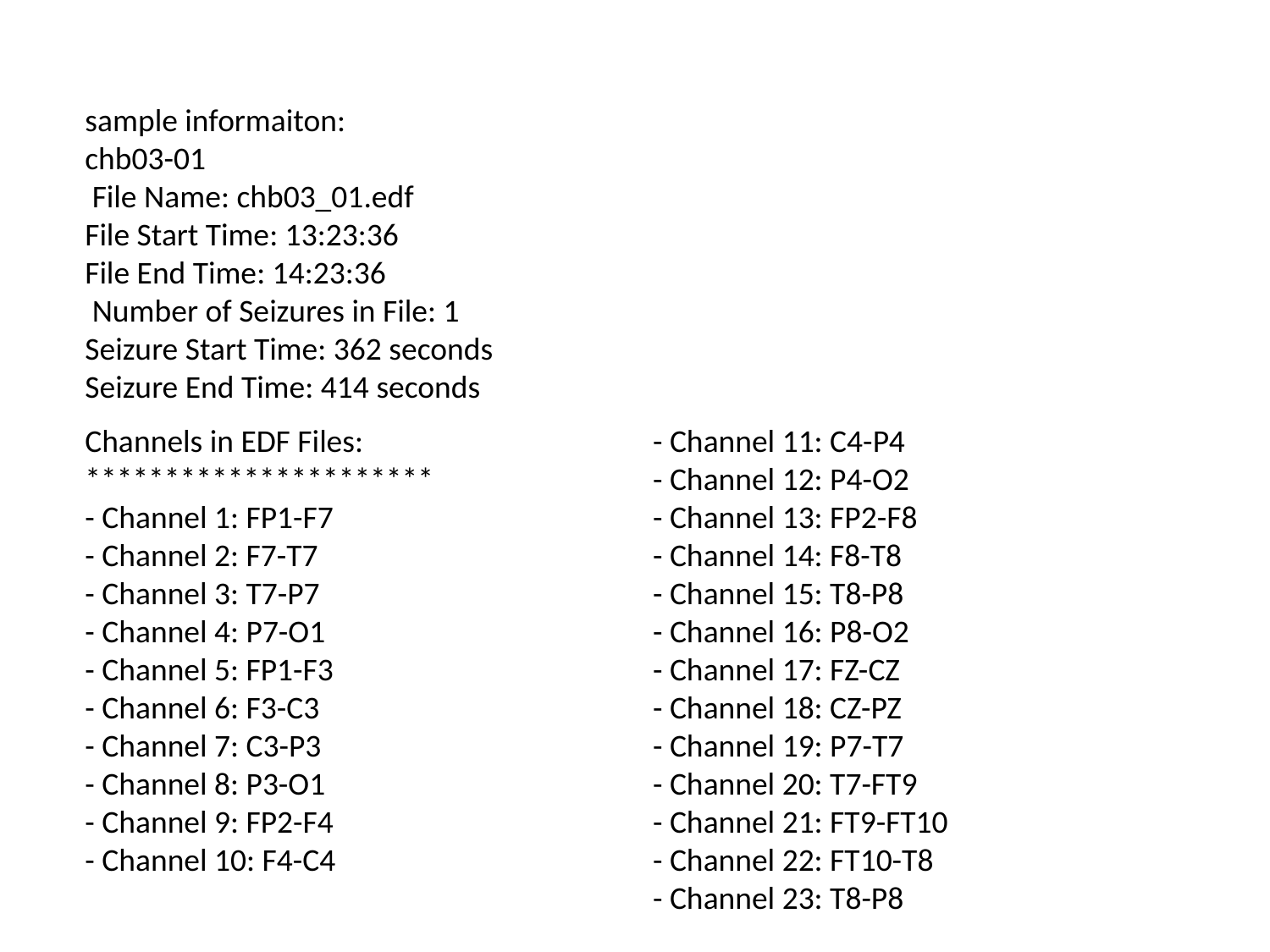

sample informaiton:
chb03-01
 File Name: chb03_01.edf
File Start Time: 13:23:36
File End Time: 14:23:36
 Number of Seizures in File: 1
Seizure Start Time: 362 seconds
Seizure End Time: 414 seconds
Channels in EDF Files:
**********************
- Channel 1: FP1-F7
- Channel 2: F7-T7
- Channel 3: T7-P7
- Channel 4: P7-O1
- Channel 5: FP1-F3
- Channel 6: F3-C3
- Channel 7: C3-P3
- Channel 8: P3-O1
- Channel 9: FP2-F4
- Channel 10: F4-C4
- Channel 11: C4-P4
- Channel 12: P4-O2
- Channel 13: FP2-F8
- Channel 14: F8-T8
- Channel 15: T8-P8
- Channel 16: P8-O2
- Channel 17: FZ-CZ
- Channel 18: CZ-PZ
- Channel 19: P7-T7
- Channel 20: T7-FT9
- Channel 21: FT9-FT10
- Channel 22: FT10-T8
- Channel 23: T8-P8